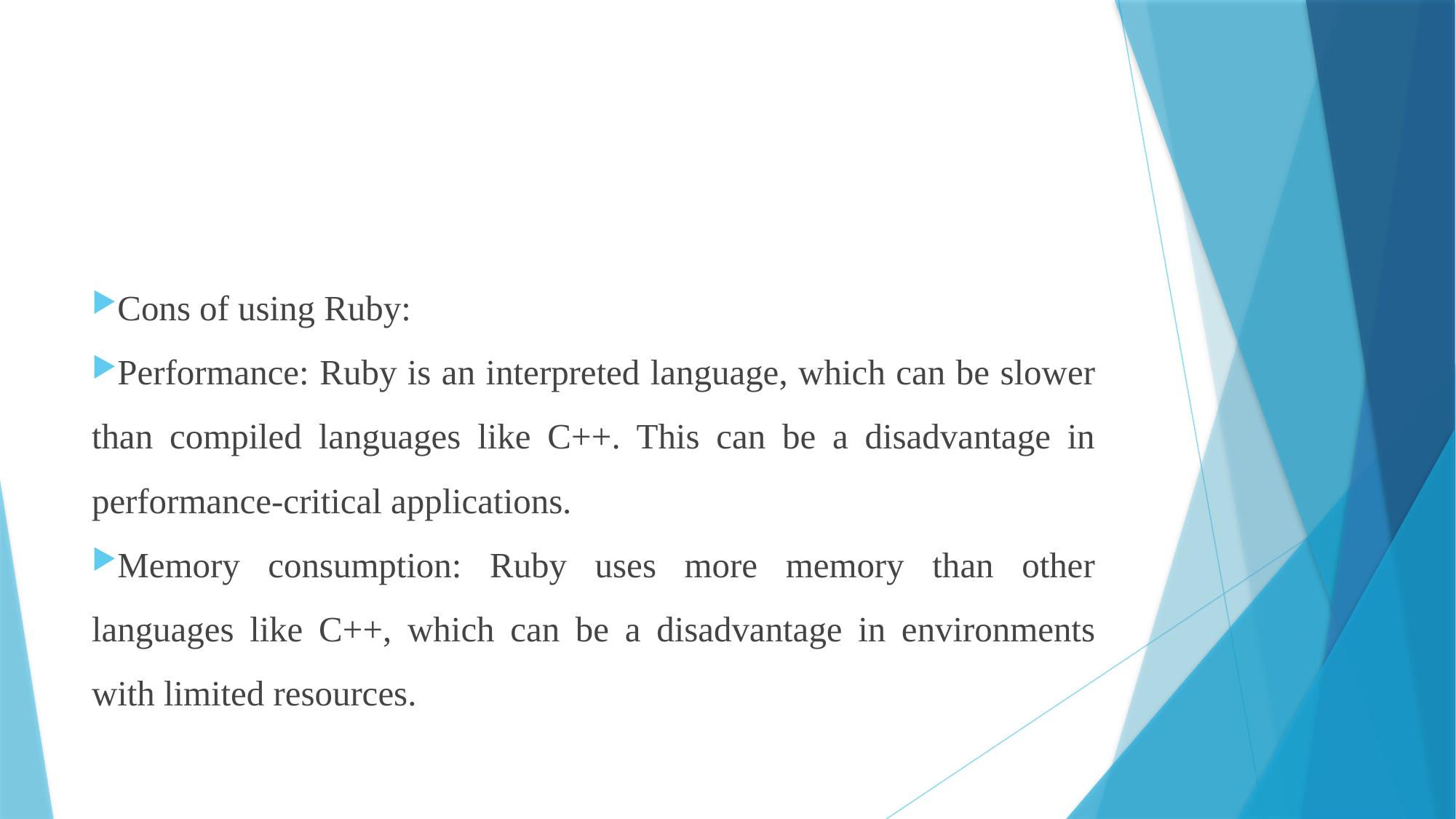

Cons of using Ruby:
Performance: Ruby is an interpreted language, which can be slower than compiled languages like C++. This can be a disadvantage in performance-critical applications.
Memory consumption: Ruby uses more memory than other languages like C++, which can be a disadvantage in environments with limited resources.